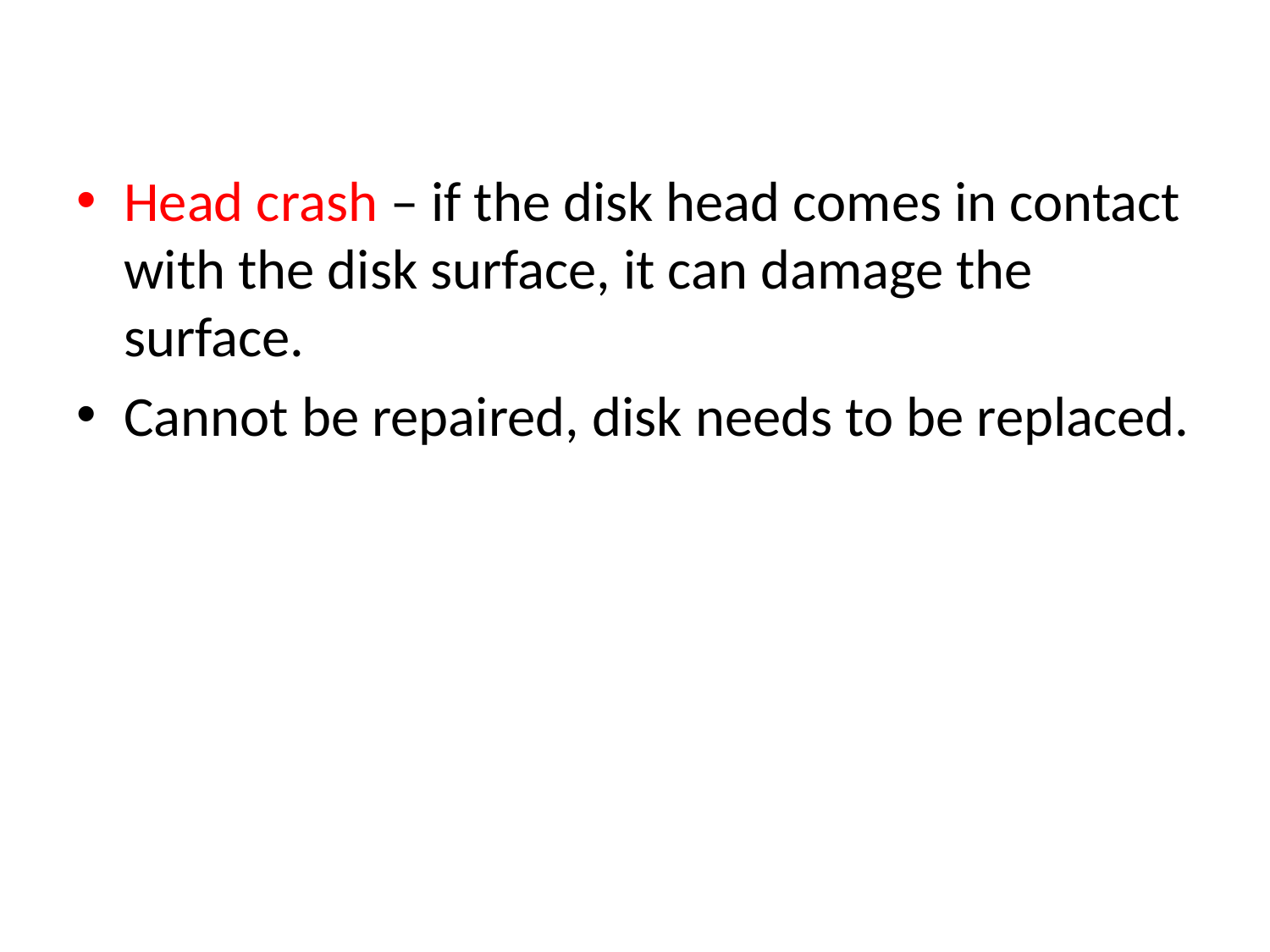

Head crash – if the disk head comes in contact with the disk surface, it can damage the surface.
Cannot be repaired, disk needs to be replaced.